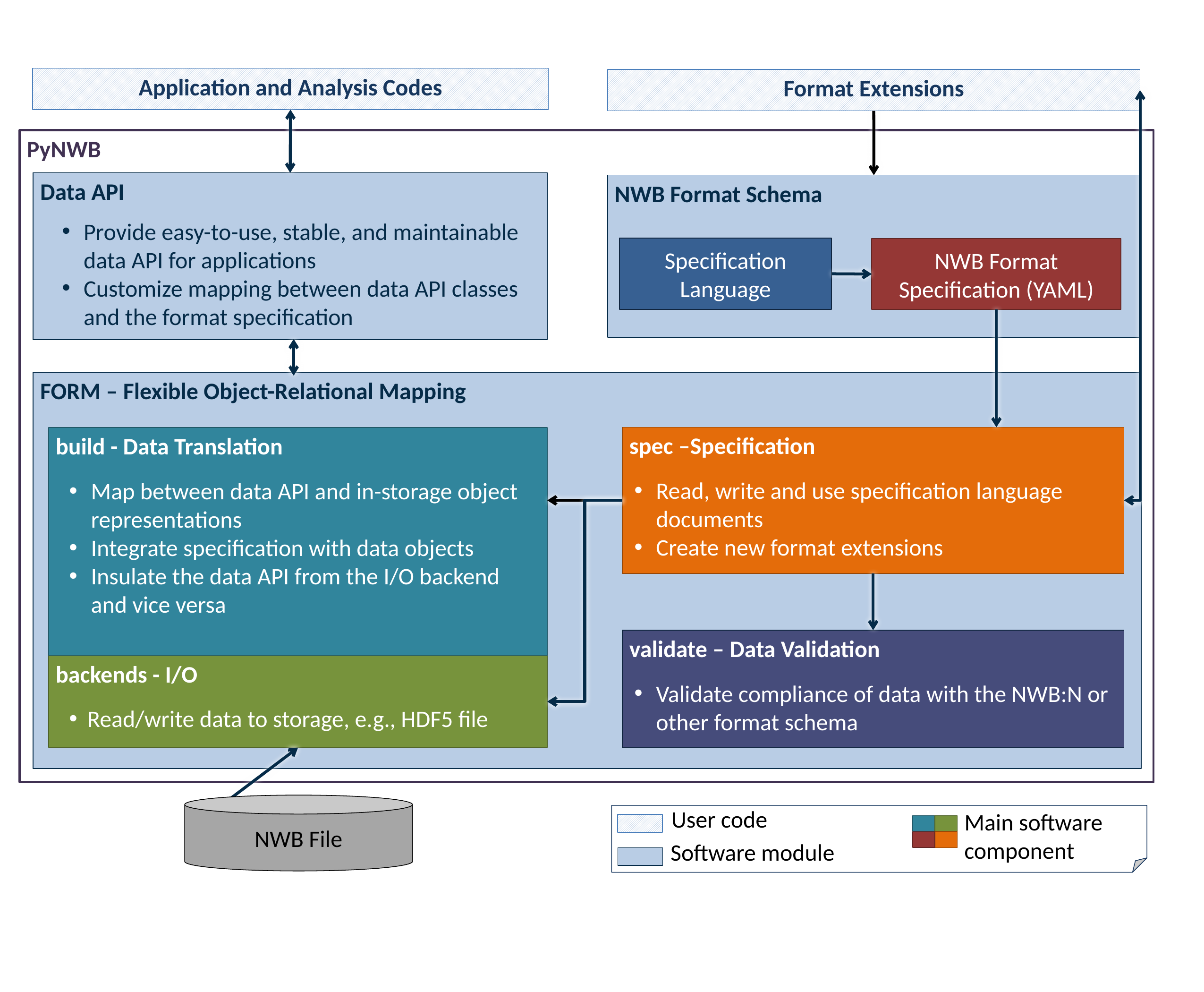

Application and Analysis Codes
Format Extensions
PyNWB
Data API

Provide easy-to-use, stable, and maintainable data API for applications
Customize mapping between data API classes and the format specification

NWB Format Schema
Specification Language
NWB Format Specification (YAML)
FORM – Flexible Object-Relational Mapping
spec –Specification

Read, write and use specification language documents
Create new format extensions
build - Data Translation

Map between data API and in-storage object representations
Integrate specification with data objects
Insulate the data API from the I/O backend and vice versa
validate – Data Validation

Validate compliance of data with the NWB:N or other format schema
backends - I/O

Read/write data to storage, e.g., HDF5 file
NWB File
User code
Main software component

Software module